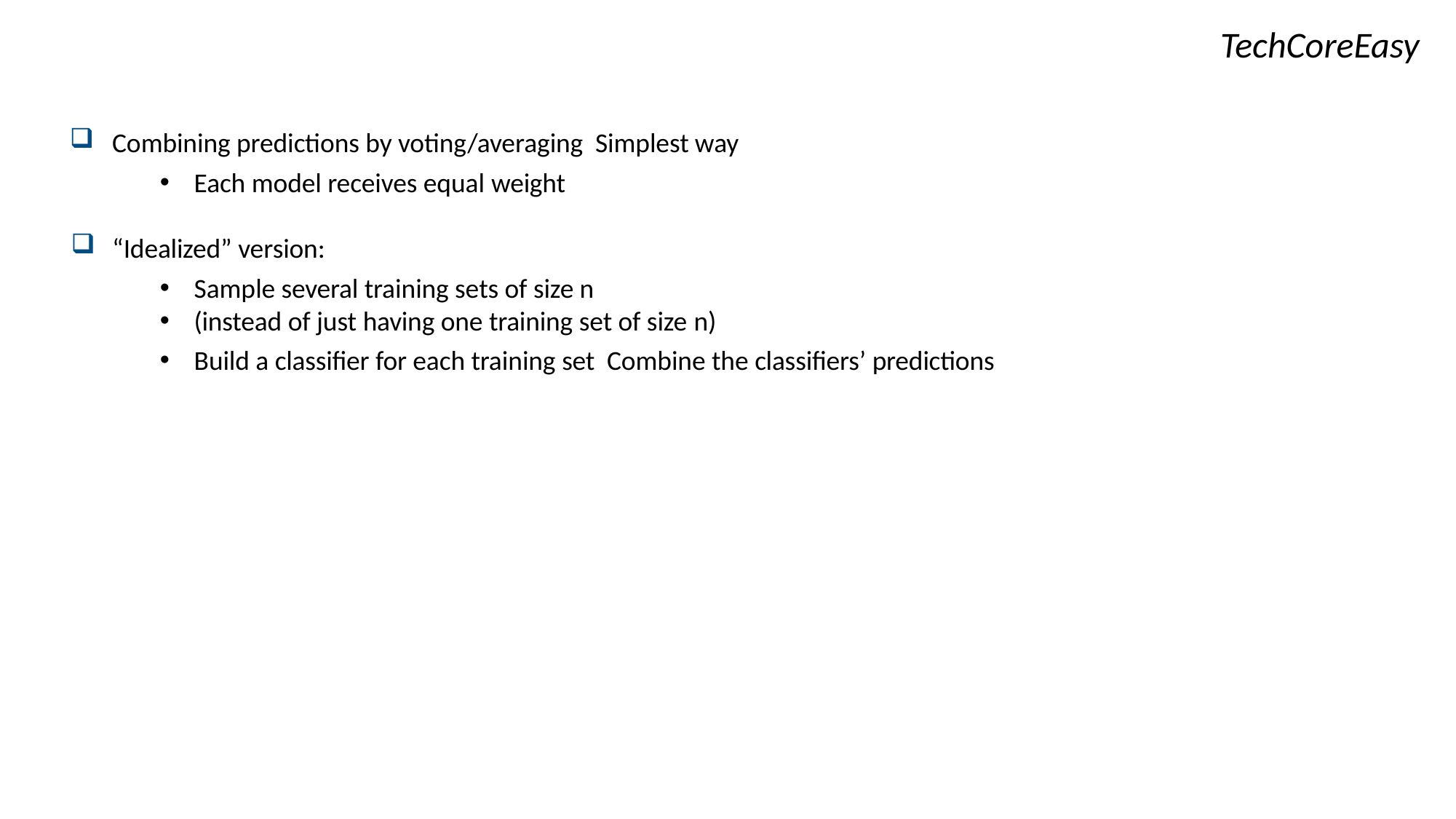

TechCoreEasy
Combining predictions by voting/averaging  Simplest way
Each model receives equal weight

“Idealized” version:
Sample several training sets of size n
(instead of just having one training set of size n)‏
Build a classifier for each training set  Combine the classifiers’ predictions